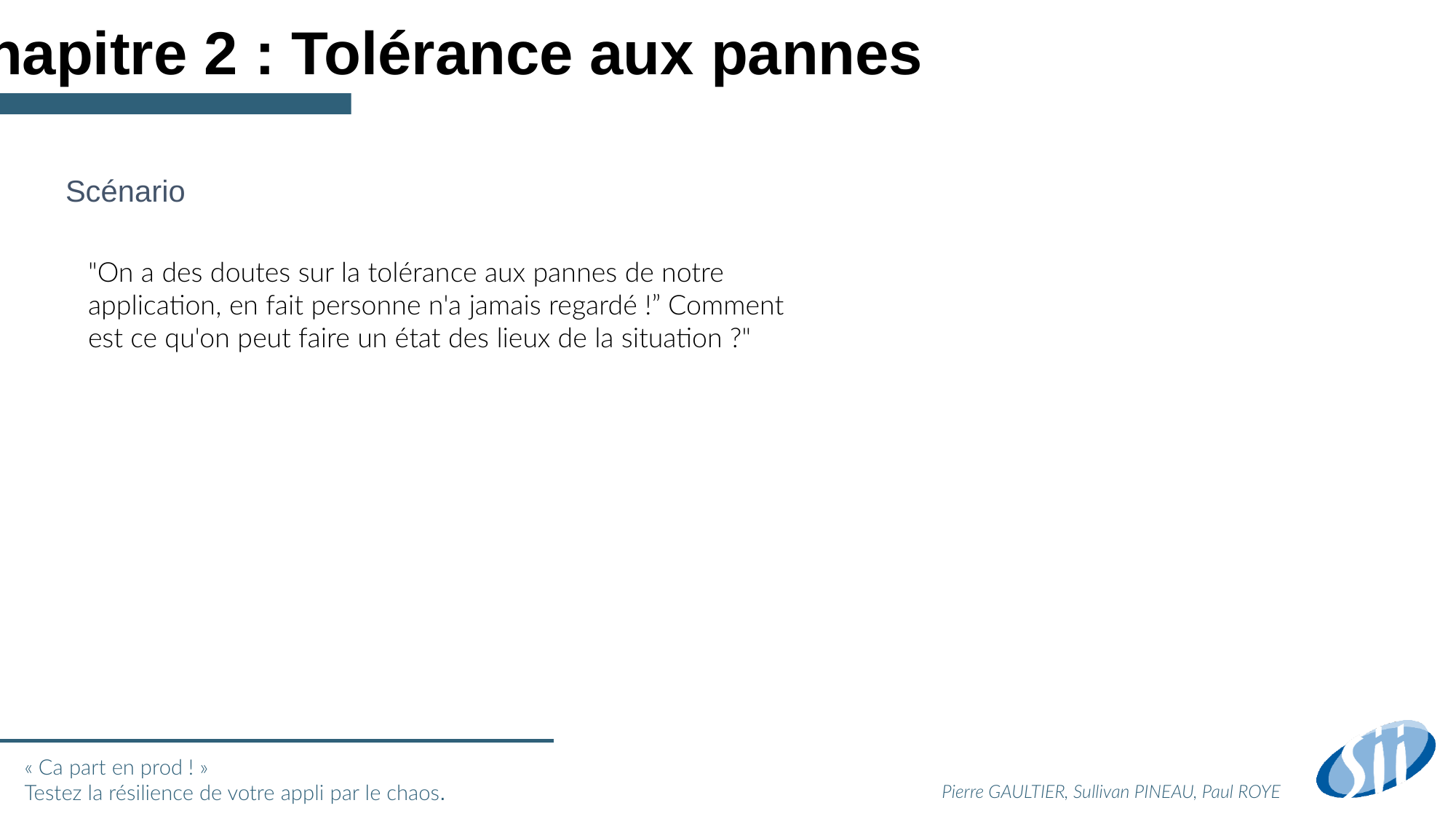

Chapitre 2 : Tolérance aux pannes

Scénario

"On a des doutes sur la tolérance aux pannes de notre application, en fait personne n'a jamais regardé !” Comment est ce qu'on peut faire un état des lieux de la situation ?"